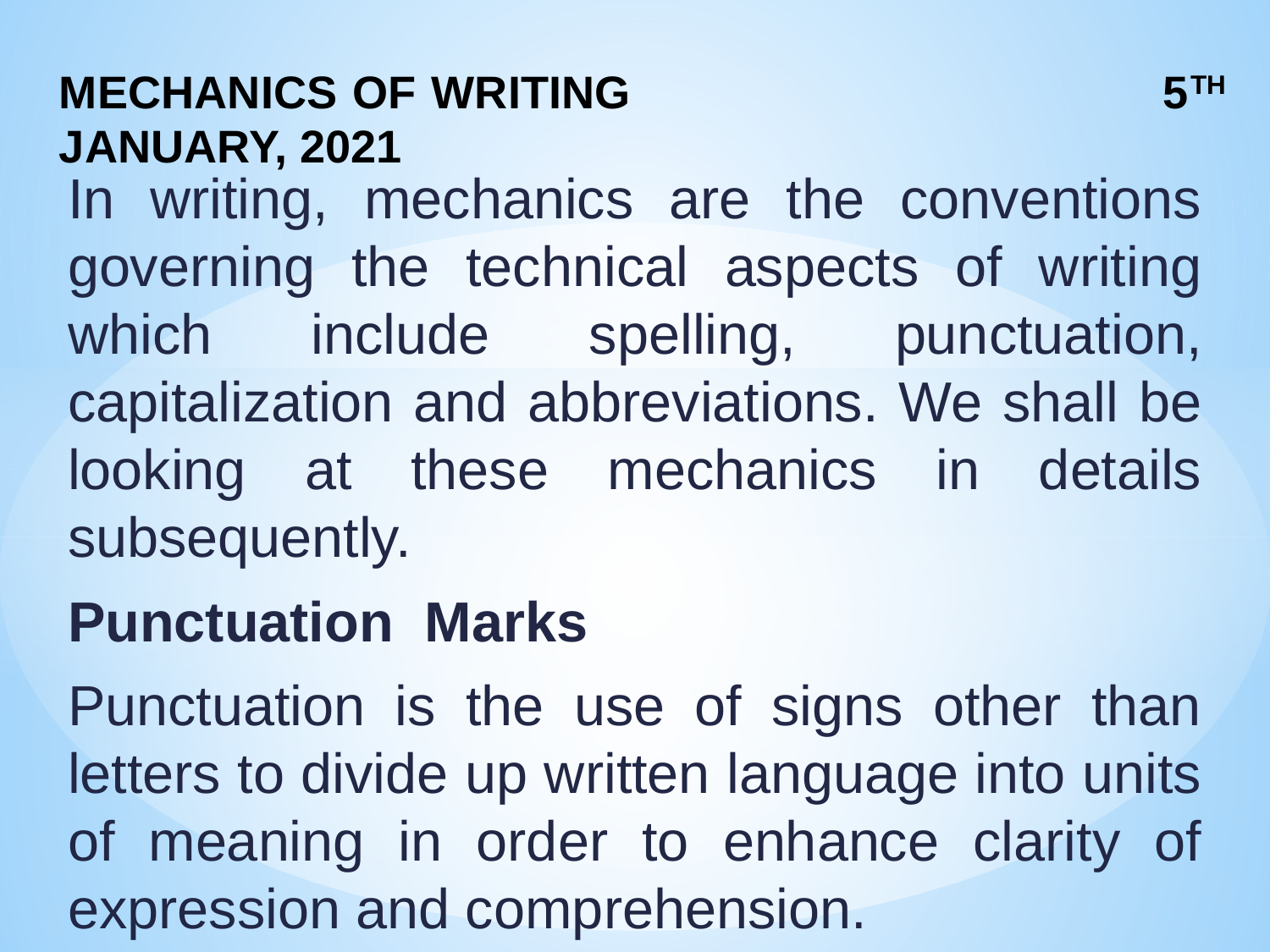

# MECHANICS OF WRITING                                   5TH JANUARY, 2021
In writing, mechanics are the conventions governing the technical aspects of writing which include spelling, punctuation, capitalization and abbreviations. We shall be looking at these mechanics in details subsequently.
Punctuation  Marks
Punctuation is the use of signs other than letters to divide up written language into units of meaning in order to enhance clarity of expression and comprehension.